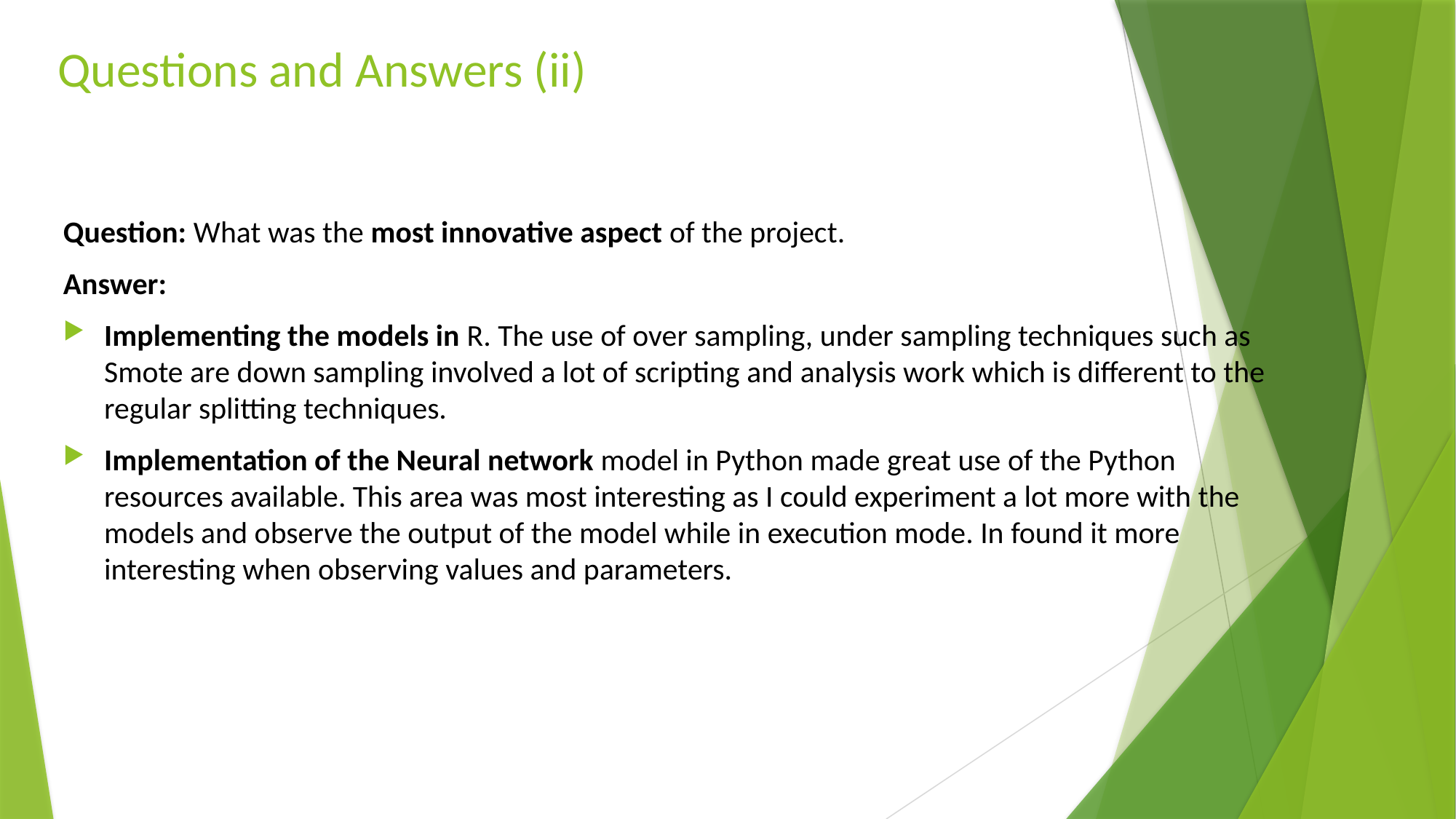

# Questions and Answers (ii)
Question: What was the most innovative aspect of the project.
Answer:
Implementing the models in R. The use of over sampling, under sampling techniques such as Smote are down sampling involved a lot of scripting and analysis work which is different to the regular splitting techniques.
Implementation of the Neural network model in Python made great use of the Python resources available. This area was most interesting as I could experiment a lot more with the models and observe the output of the model while in execution mode. In found it more interesting when observing values and parameters.